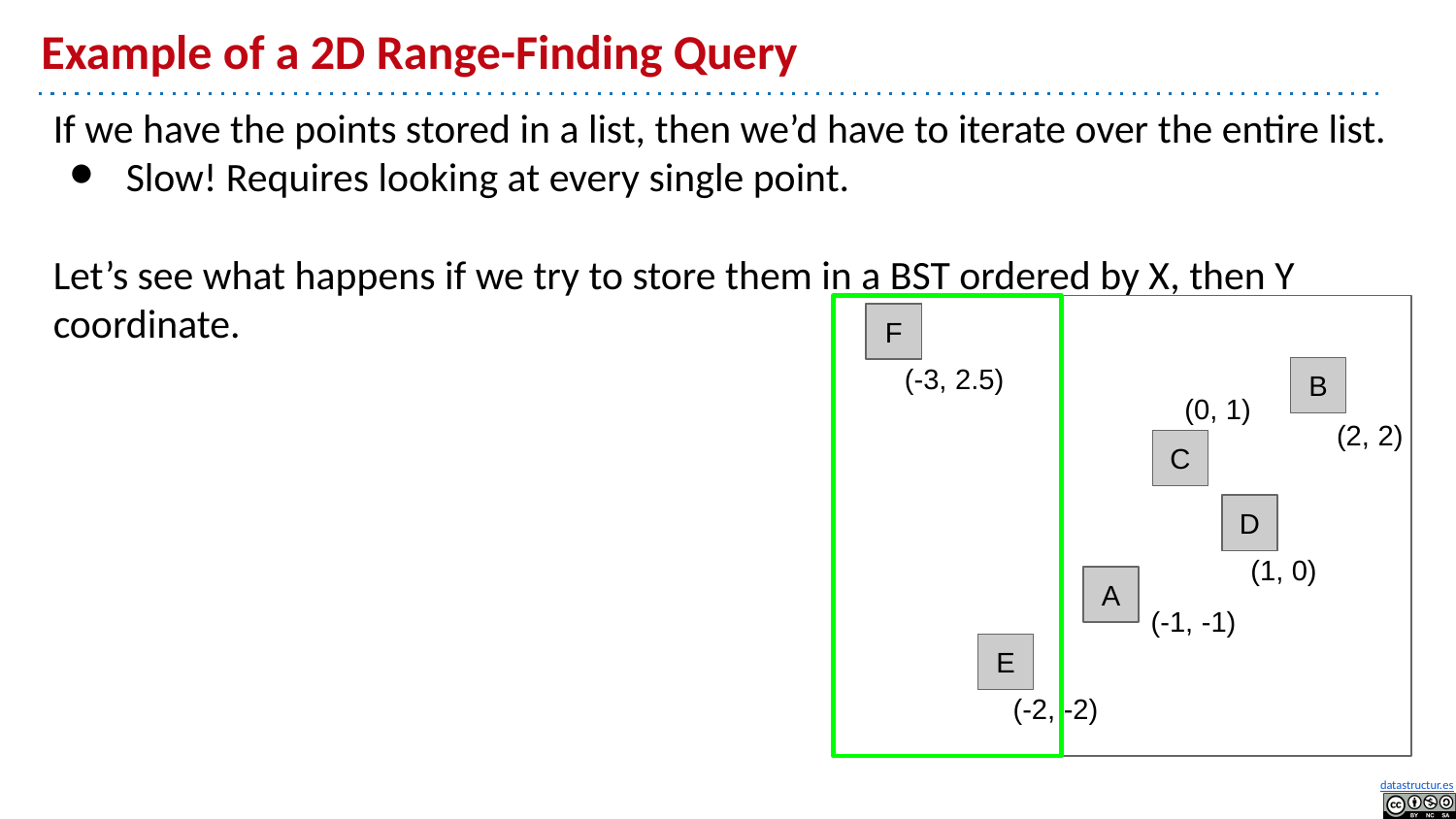

# Example of a 2D Range-Finding Query
If we have the points stored in a list, then we’d have to iterate over the entire list.
Slow! Requires looking at every single point.

Let’s see what happens if we try to store them in a BST ordered by X, then Y coordinate.

F
(-3, 2.5)
B
(0, 1)
(2, 2)
C
D
(1, 0)
A
(-1, -1)
E
(-2, -2)